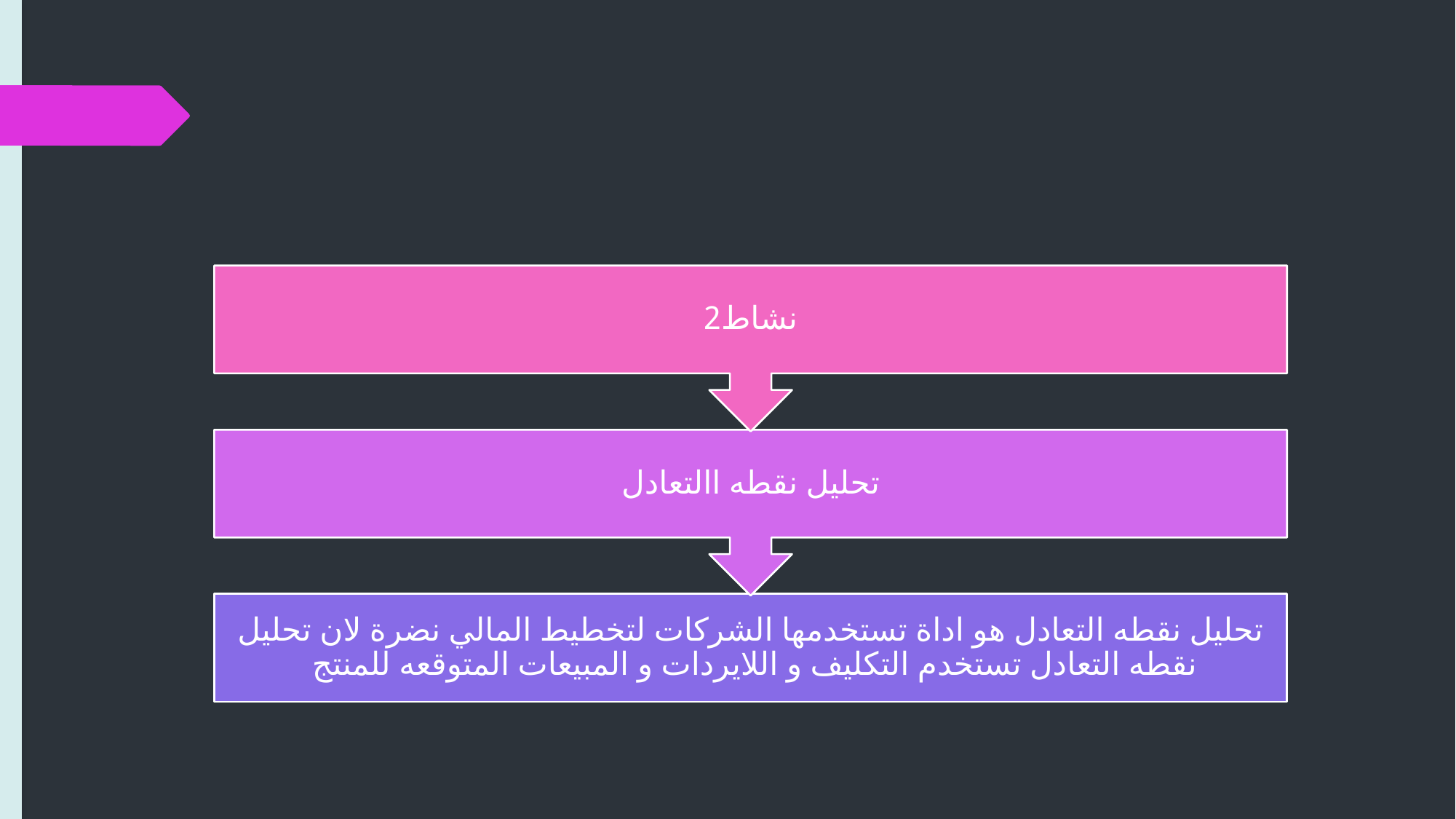

تحليل نقطه التعادل هو اداة تستخدمها الشركات لتخطيط المالي نضرة لان تحليل نقطه التعادل تستخدم التكليف و اللايردات و المبيعات المتوقعه للمنتج
تحليل نقطه االتعادل
نشاط2